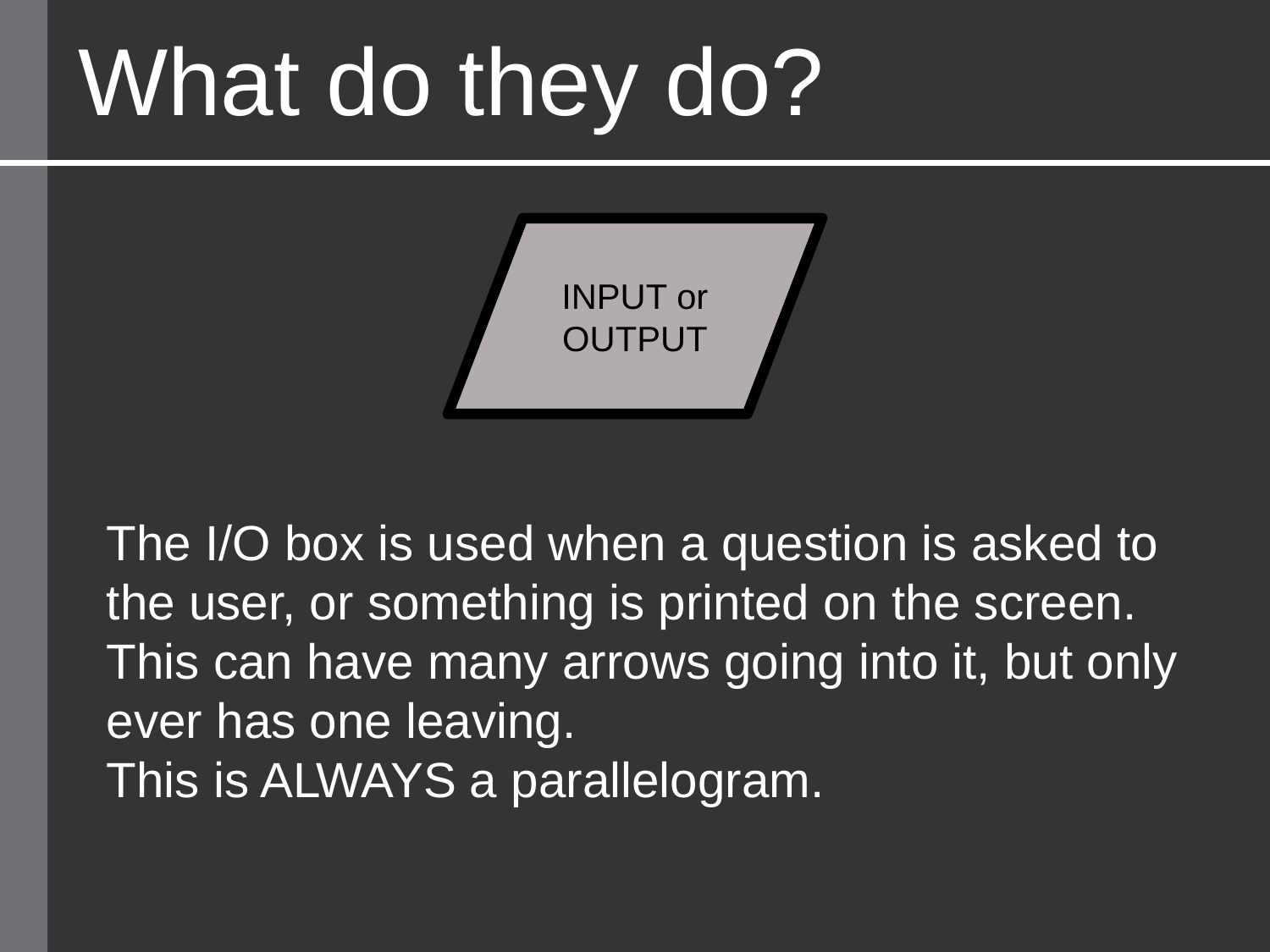

What do they do?
INPUT or OUTPUT
The I/O box is used when a question is asked to the user, or something is printed on the screen.
This can have many arrows going into it, but only ever has one leaving.
This is ALWAYS a parallelogram.